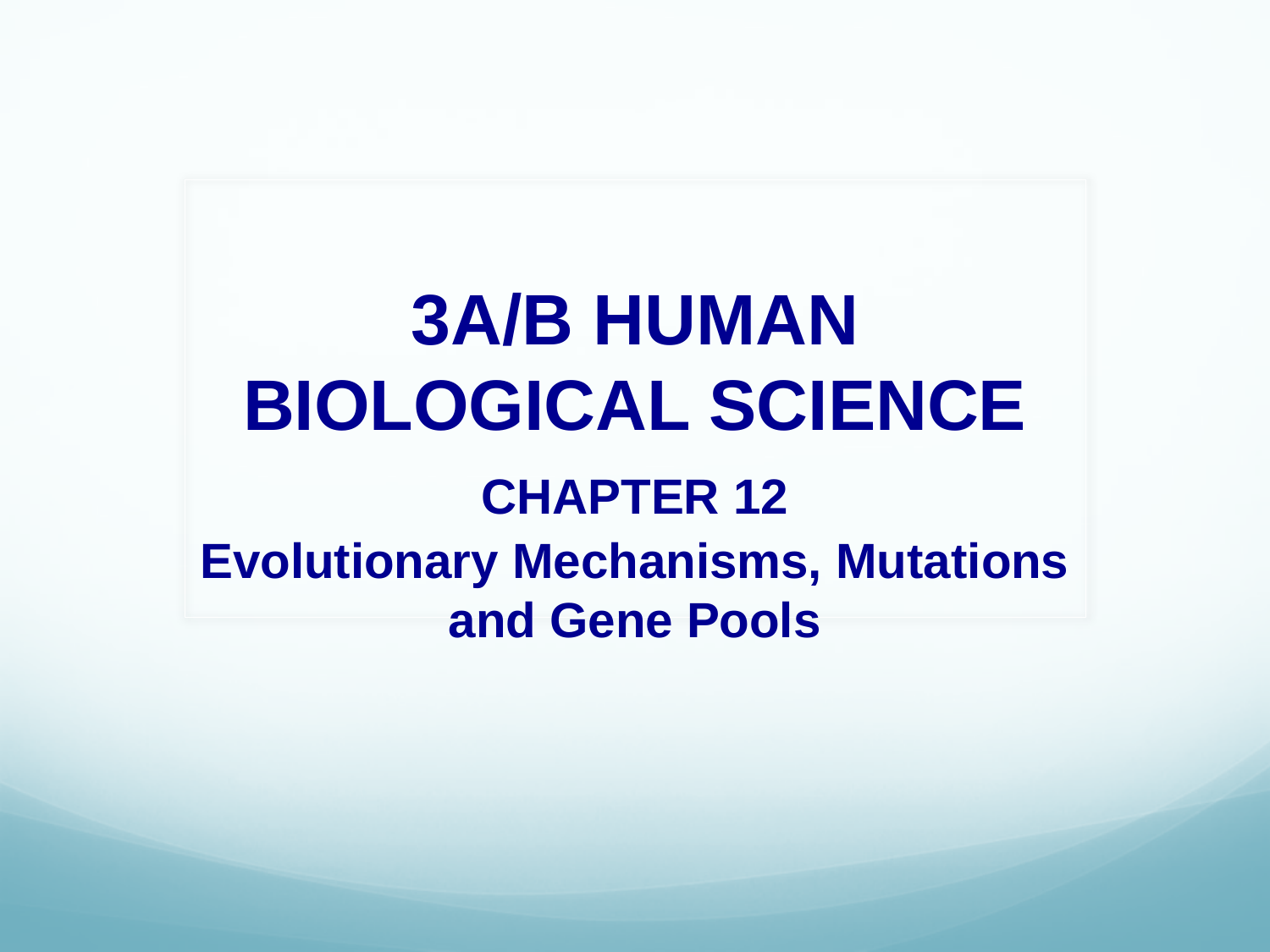

# 3A/B HUMAN BIOLOGICAL SCIENCE
CHAPTER 12
Evolutionary Mechanisms, Mutations and Gene Pools